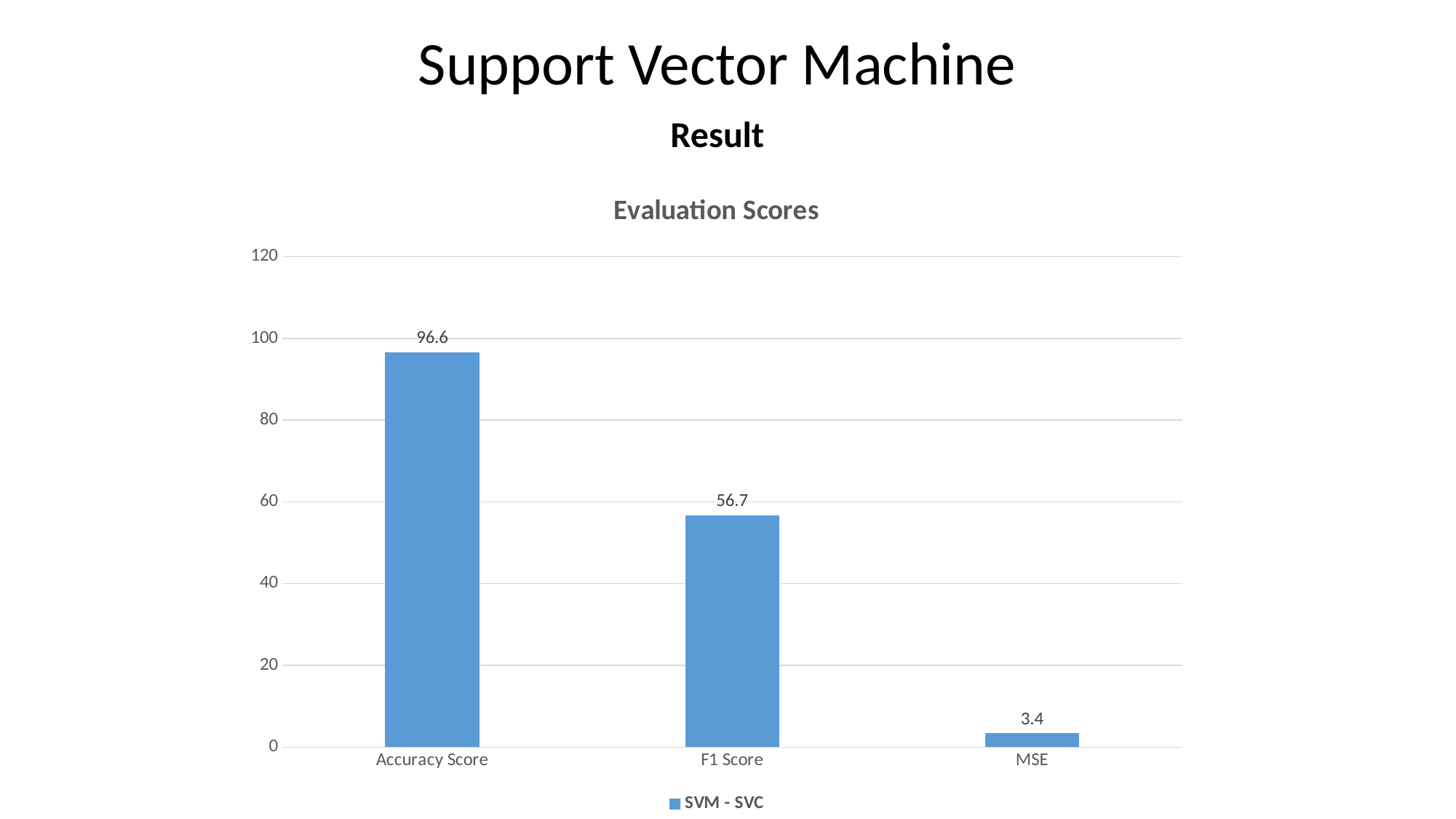

Support Vector Machine
Result

### Chart: Evaluation Scores

| Category | SVM - SVC |
|---|---|
| Accuracy Score | 96.6 |
| F1 Score | 56.7 |
| MSE | 3.4 |